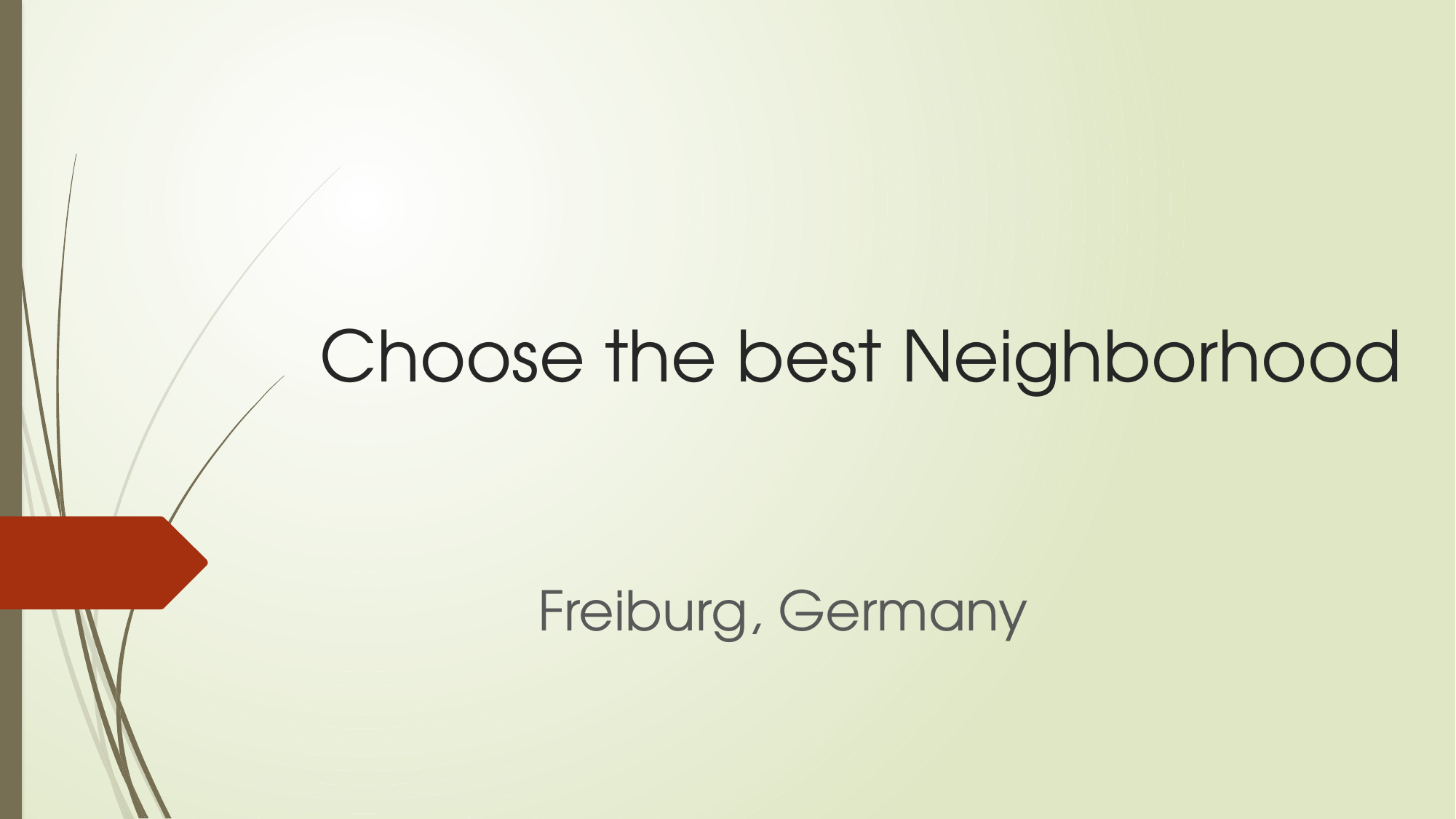

# Choose the best Neighborhood
		Freiburg, Germany